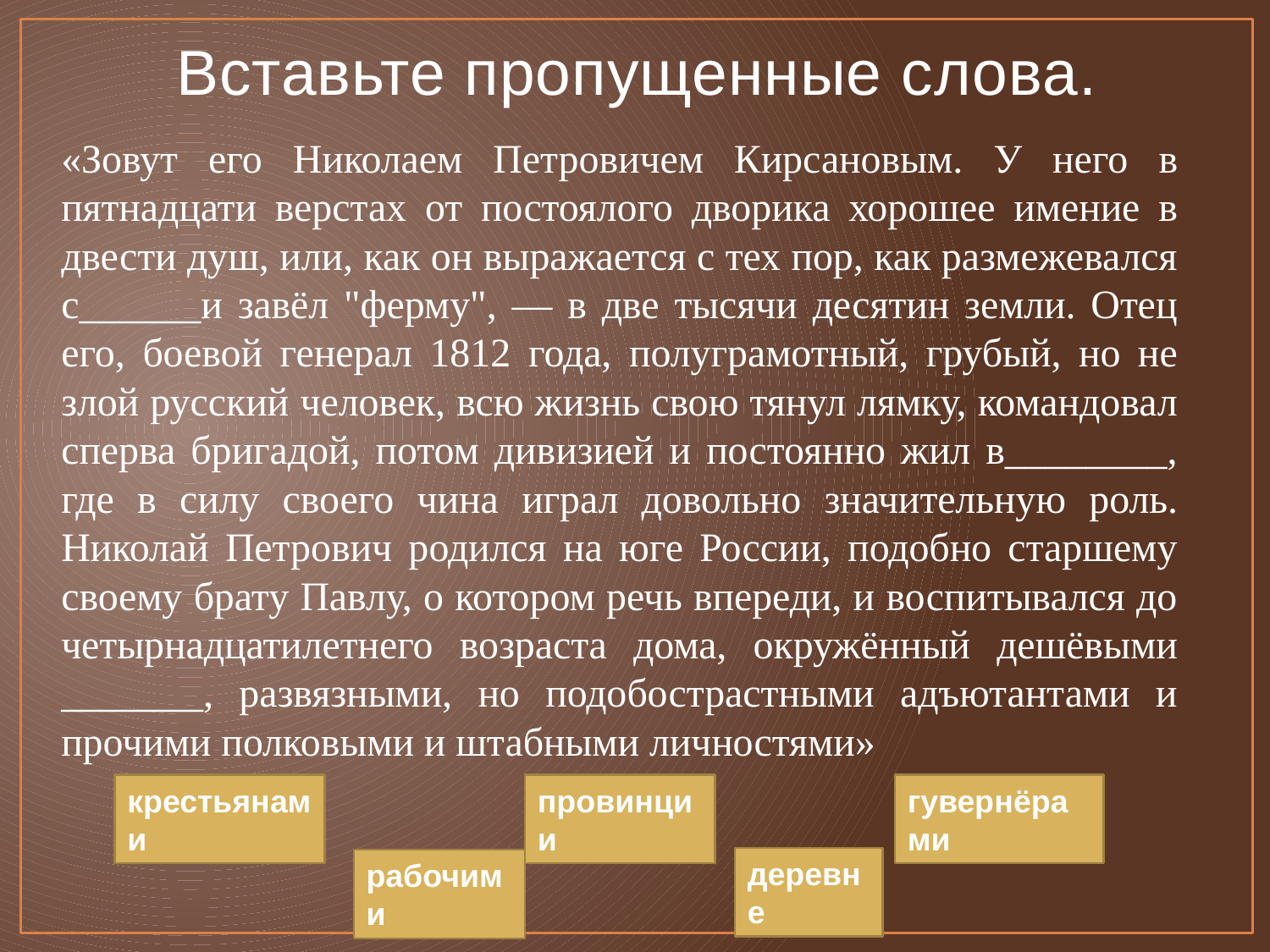

# Вставьте пропущенные слова.
«Зовут его Николаем Петровичем Кирсановым. У него в пятнадцати верстах от постоялого дворика хорошее имение в двести душ, или, как он выражается с тех пор, как размежевался с______и завёл "ферму", — в две тысячи десятин земли. Отец его, боевой генерал 1812 года, полуграмотный, грубый, но не злой русский человек, всю жизнь свою тянул лямку, командовал сперва бригадой, потом дивизией и постоянно жил в________, где в силу своего чина играл довольно значительную роль. Николай Петрович родился на юге России, подобно старшему своему брату Павлу, о котором речь впереди, и воспитывался до четырнадцатилетнего возраста дома, окружённый дешёвыми _______, развязными, но подобострастными адъютантами и прочими полковыми и штабными личностями»

крестьянами
провинции
гувернёрами
деревне
рабочими